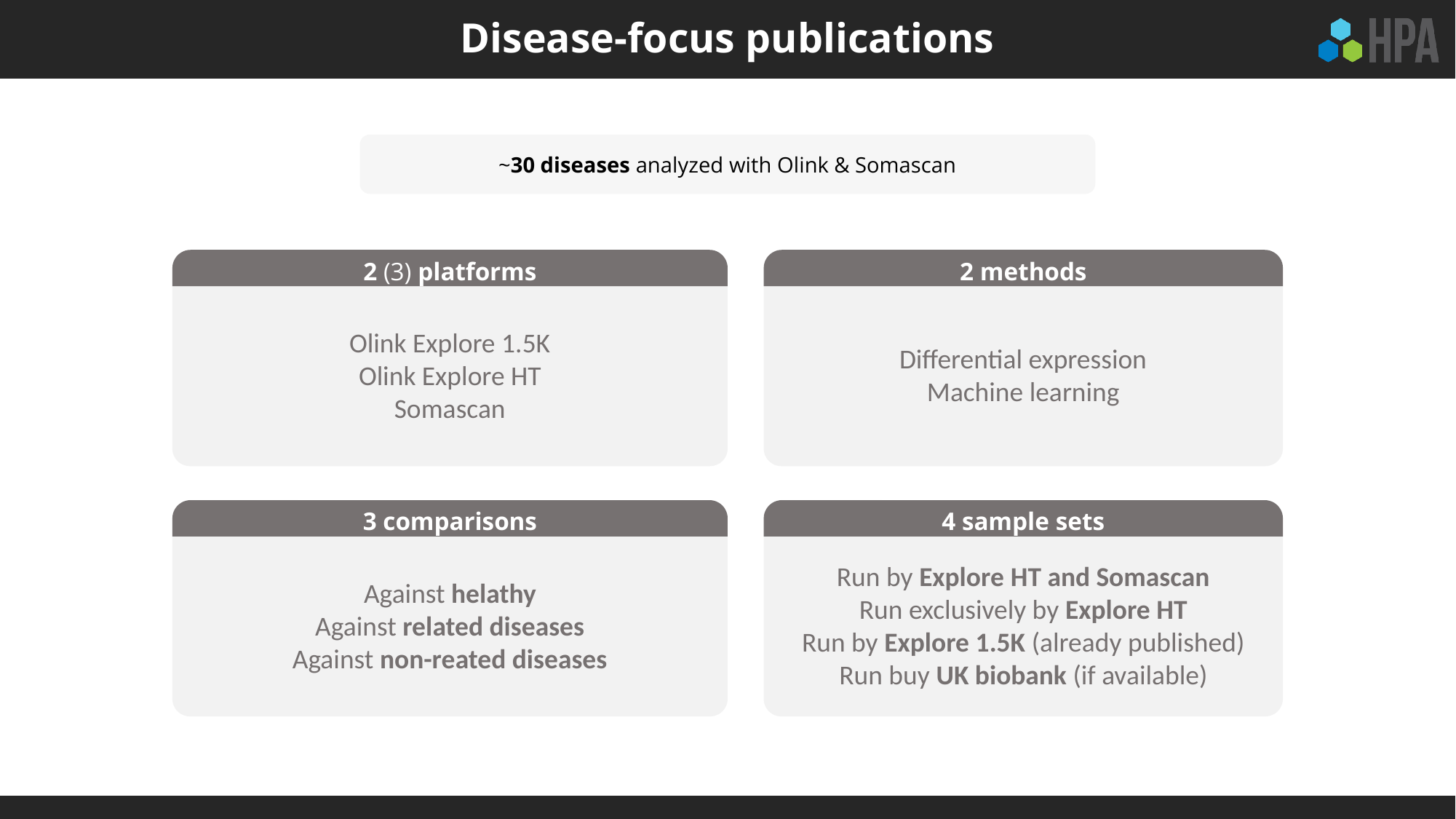

# Disease-focus publications
~30 diseases analyzed with Olink & Somascan

Olink Explore 1.5K
Olink Explore HT
Somascan
2 (3) platforms

Differential expression
Machine learning
2 methods

Against helathy
Against related diseases
Against non-reated diseases
3 comparisons

Run by Explore HT and Somascan
Run exclusively by Explore HT
Run by Explore 1.5K (already published)
Run buy UK biobank (if available)
4 sample sets